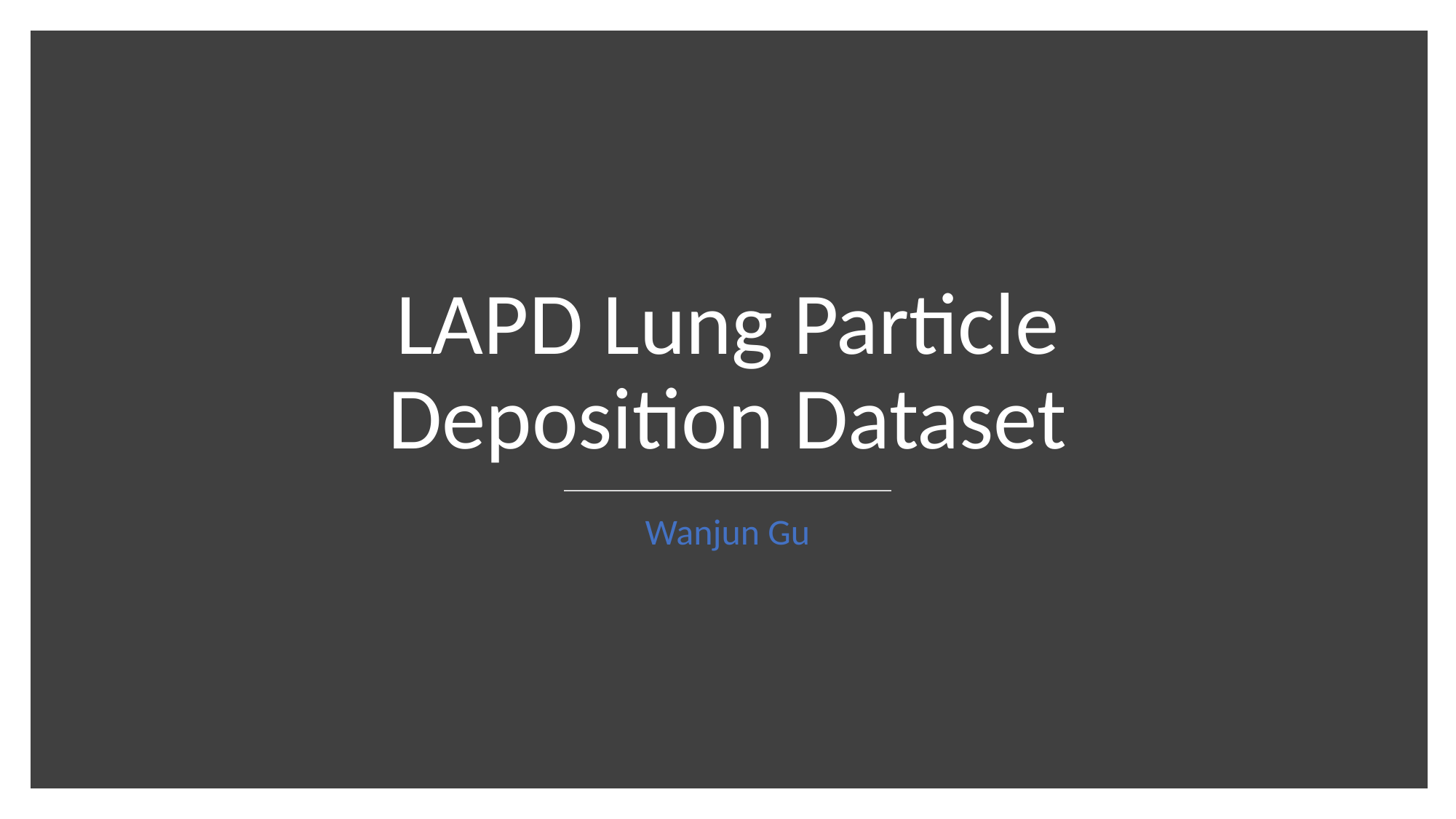

# LAPD Lung Particle Deposition Dataset
Wanjun Gu